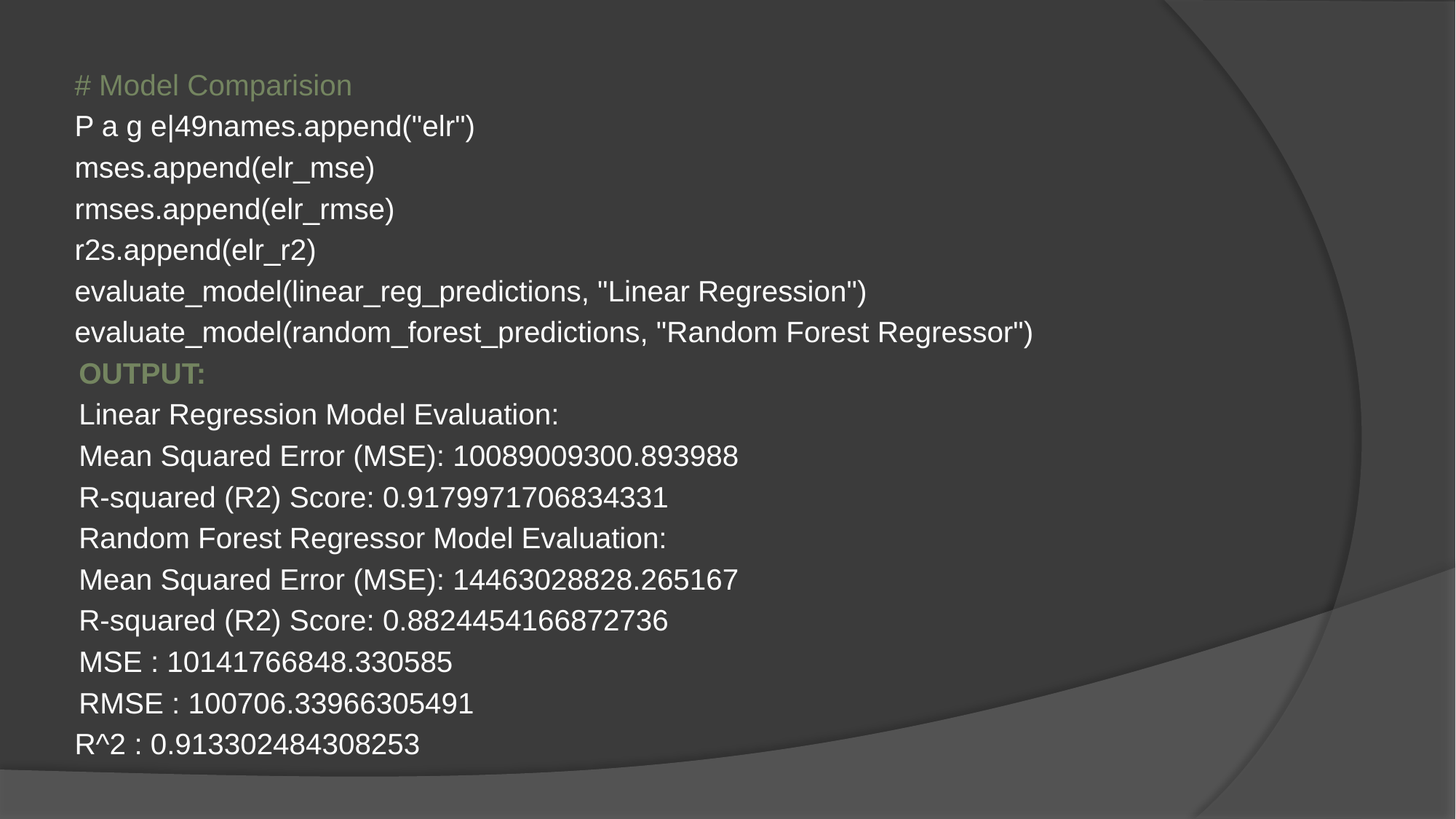

# Model Comparision
P a g e|49names.append("elr")
mses.append(elr_mse)
rmses.append(elr_rmse)
r2s.append(elr_r2)
evaluate_model(linear_reg_predictions, "Linear Regression")
evaluate_model(random_forest_predictions, "Random Forest Regressor")
OUTPUT:
Linear Regression Model Evaluation:
Mean Squared Error (MSE): 10089009300.893988
R-squared (R2) Score: 0.9179971706834331
Random Forest Regressor Model Evaluation:
Mean Squared Error (MSE): 14463028828.265167
R-squared (R2) Score: 0.8824454166872736
MSE : 10141766848.330585
RMSE : 100706.33966305491
R^2 : 0.913302484308253